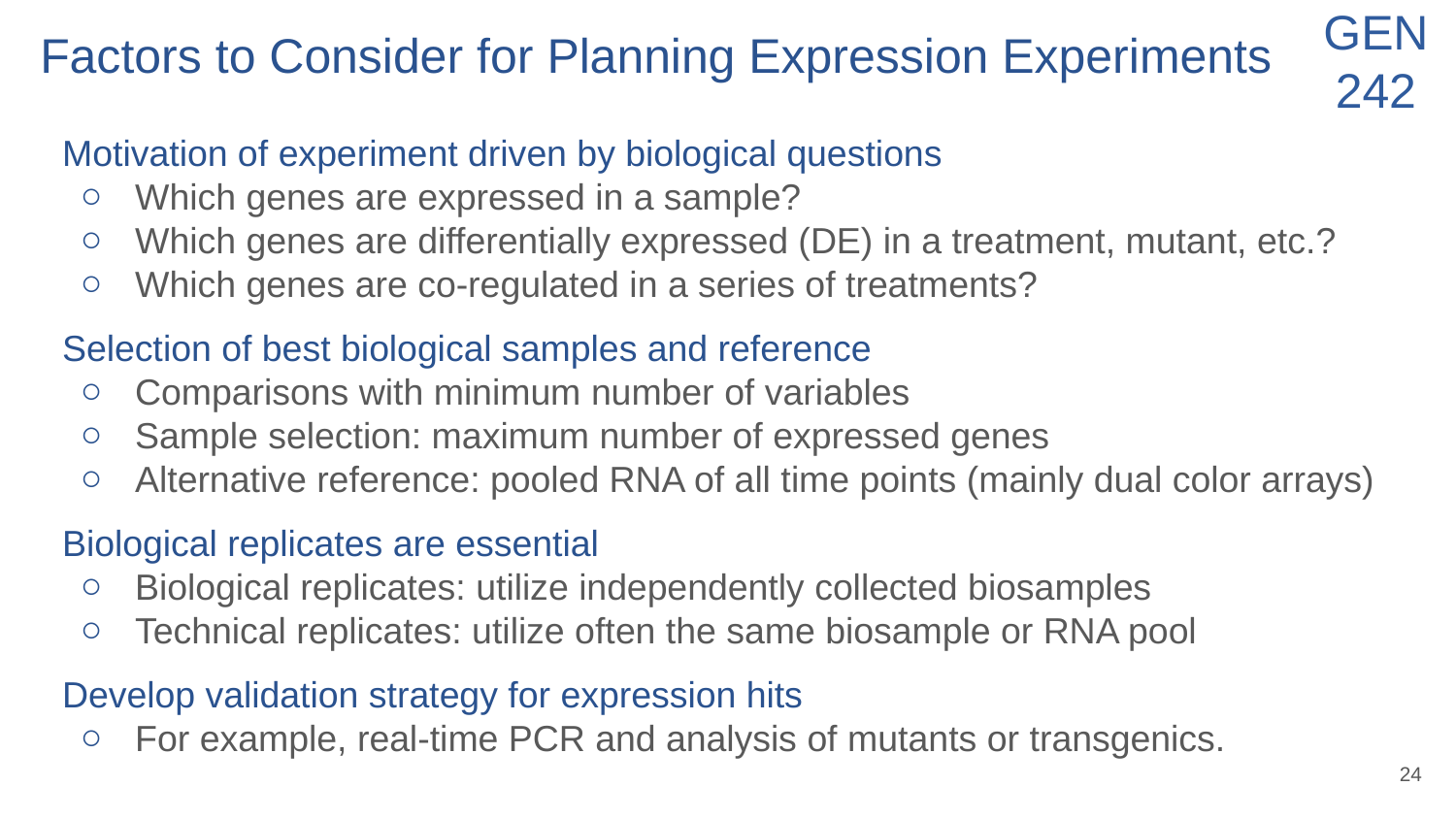

# Factors to Consider for Planning Expression Experiments
Motivation of experiment driven by biological questions
Which genes are expressed in a sample?
Which genes are differentially expressed (DE) in a treatment, mutant, etc.?
Which genes are co-regulated in a series of treatments?
Selection of best biological samples and reference
Comparisons with minimum number of variables
Sample selection: maximum number of expressed genes
Alternative reference: pooled RNA of all time points (mainly dual color arrays)
Biological replicates are essential
Biological replicates: utilize independently collected biosamples
Technical replicates: utilize often the same biosample or RNA pool
Develop validation strategy for expression hits
For example, real-time PCR and analysis of mutants or transgenics.
24